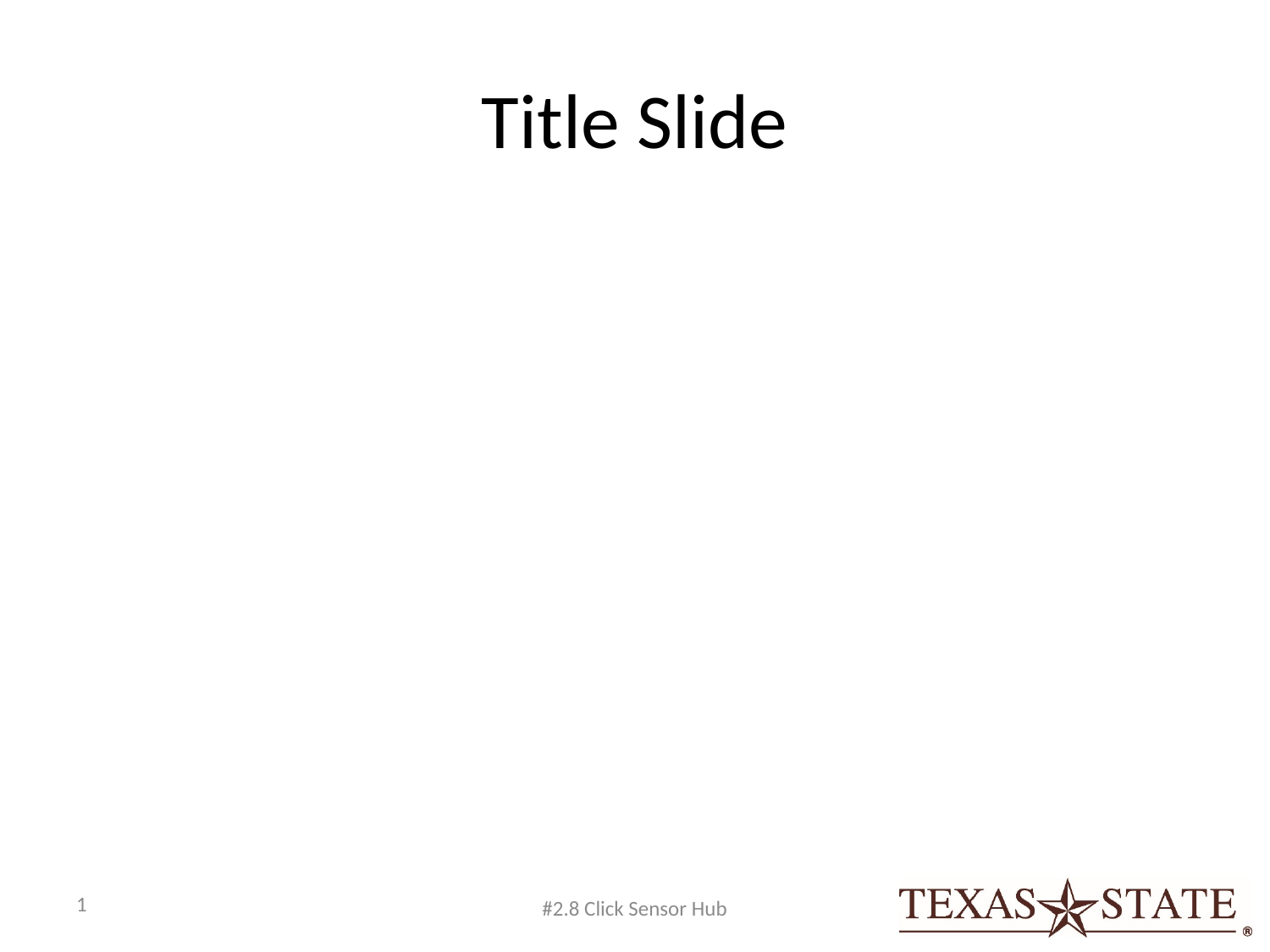

# Title Slide

1
#2.8 Click Sensor Hub